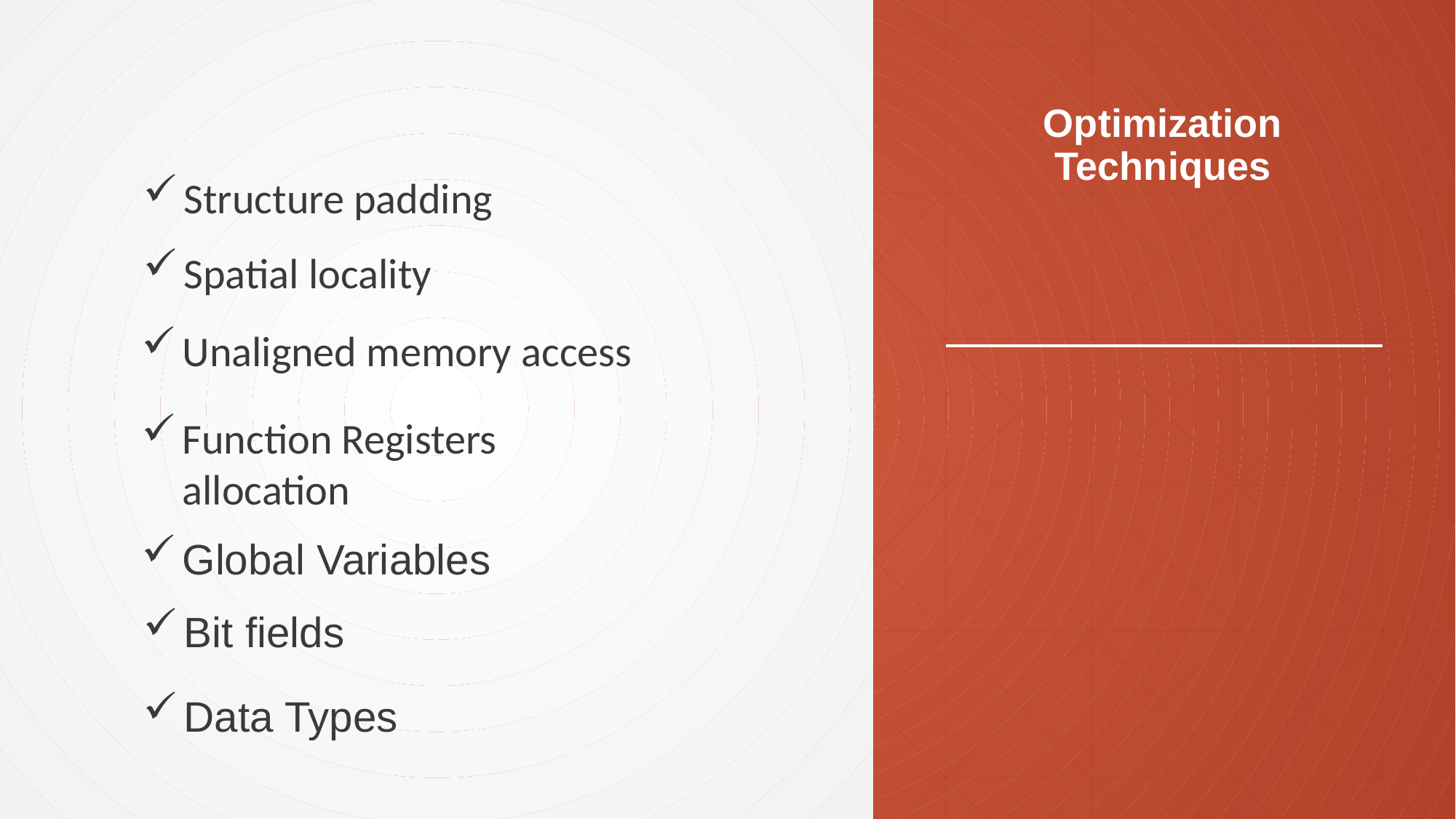

# Optimization Techniques
Structure padding
Spatial locality

Unaligned memory access

Function Registers allocation
Global Variables
Bit fields
Data Types